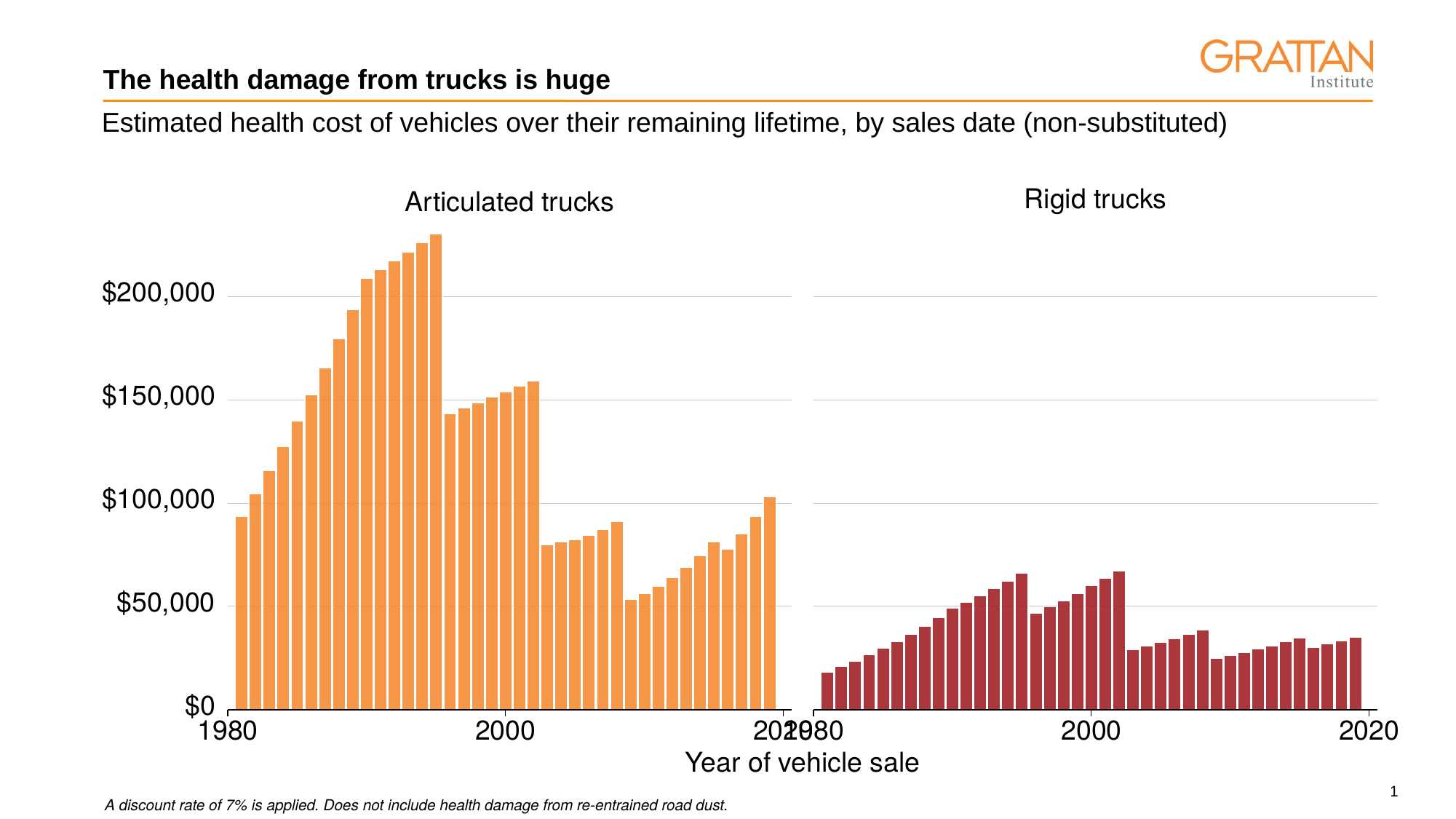

# The health damage from trucks is huge
Estimated health cost of vehicles over their remaining lifetime, by sales date (non-substituted)

Rigid trucks
Articulated trucks

$200,000

$150,000

$100,000

$50,000

$0

1980
1980
2000
2020
2000
2020
Year of vehicle sale
A discount rate of 7% is applied. Does not include health damage from re-entrained road dust.